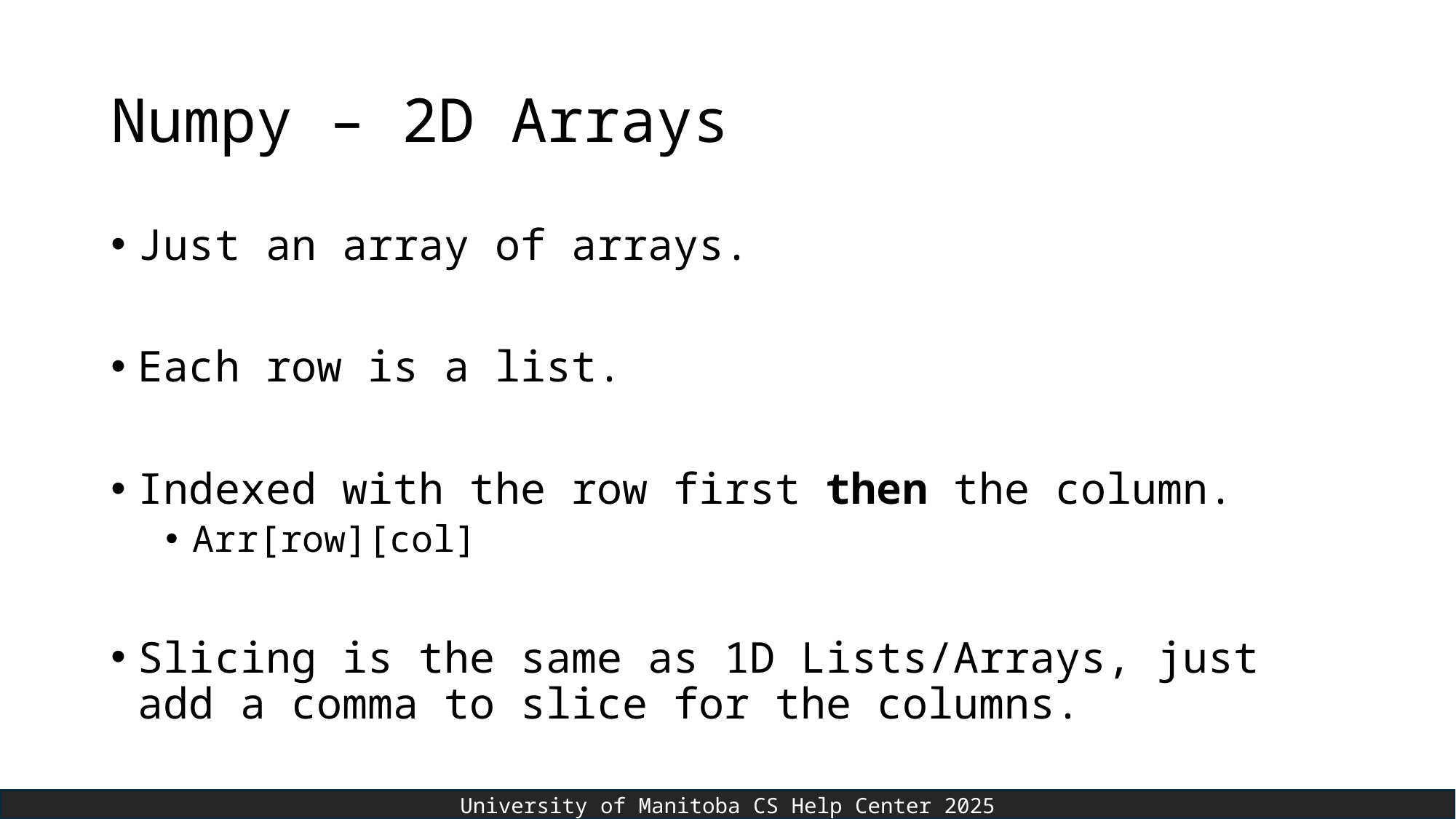

# Numpy – 2D Arrays
Just an array of arrays.

Each row is a list.

Indexed with the row first then the column.
Arr[row][col]

Slicing is the same as 1D Lists/Arrays, just add a comma to slice for the columns.